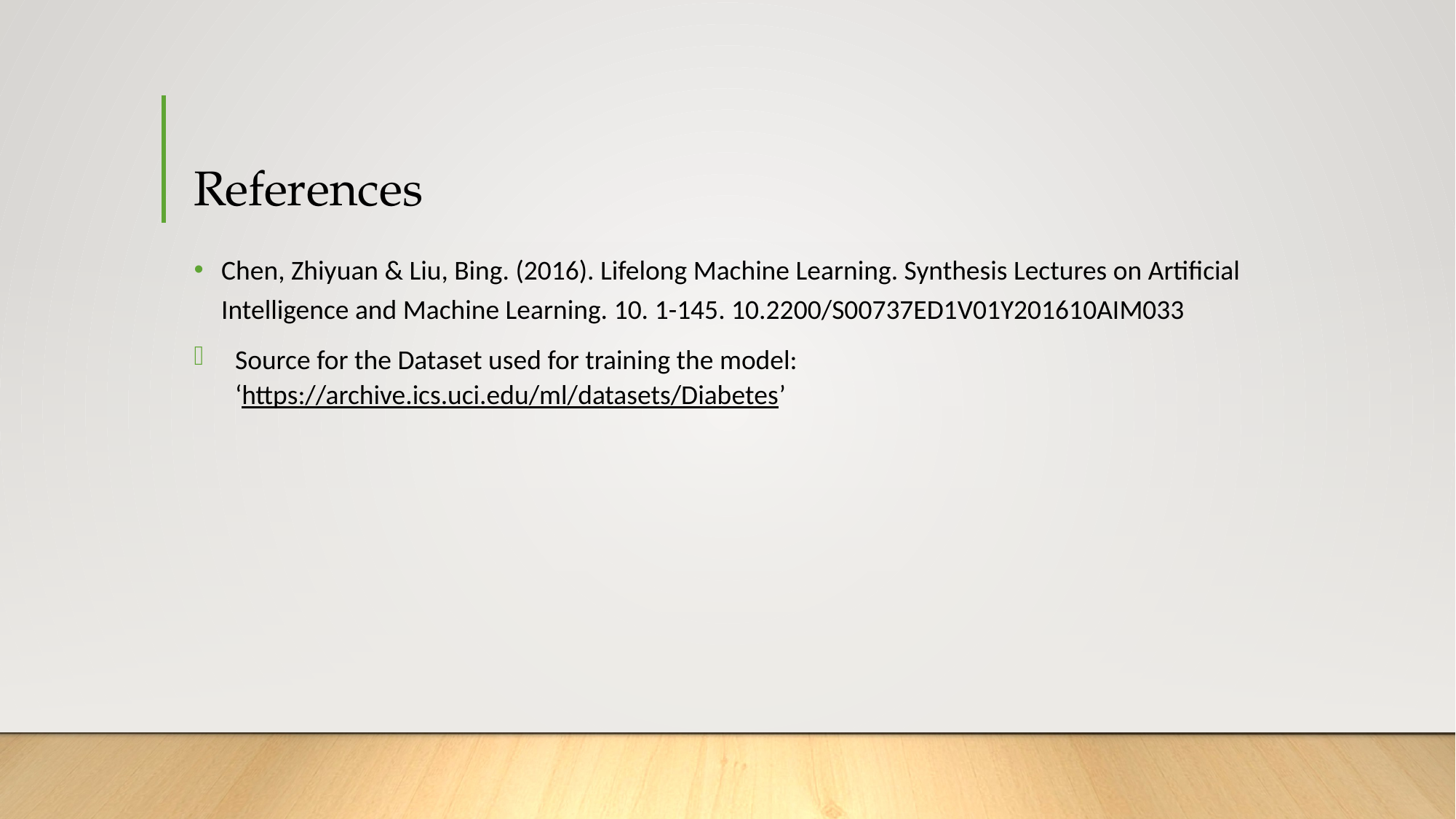

# References
Chen, Zhiyuan & Liu, Bing. (2016). Lifelong Machine Learning. Synthesis Lectures on Artificial Intelligence and Machine Learning. 10. 1-145. 10.2200/S00737ED1V01Y201610AIM033
Source for the Dataset used for training the model: ‘https://archive.ics.uci.edu/ml/datasets/Diabetes’